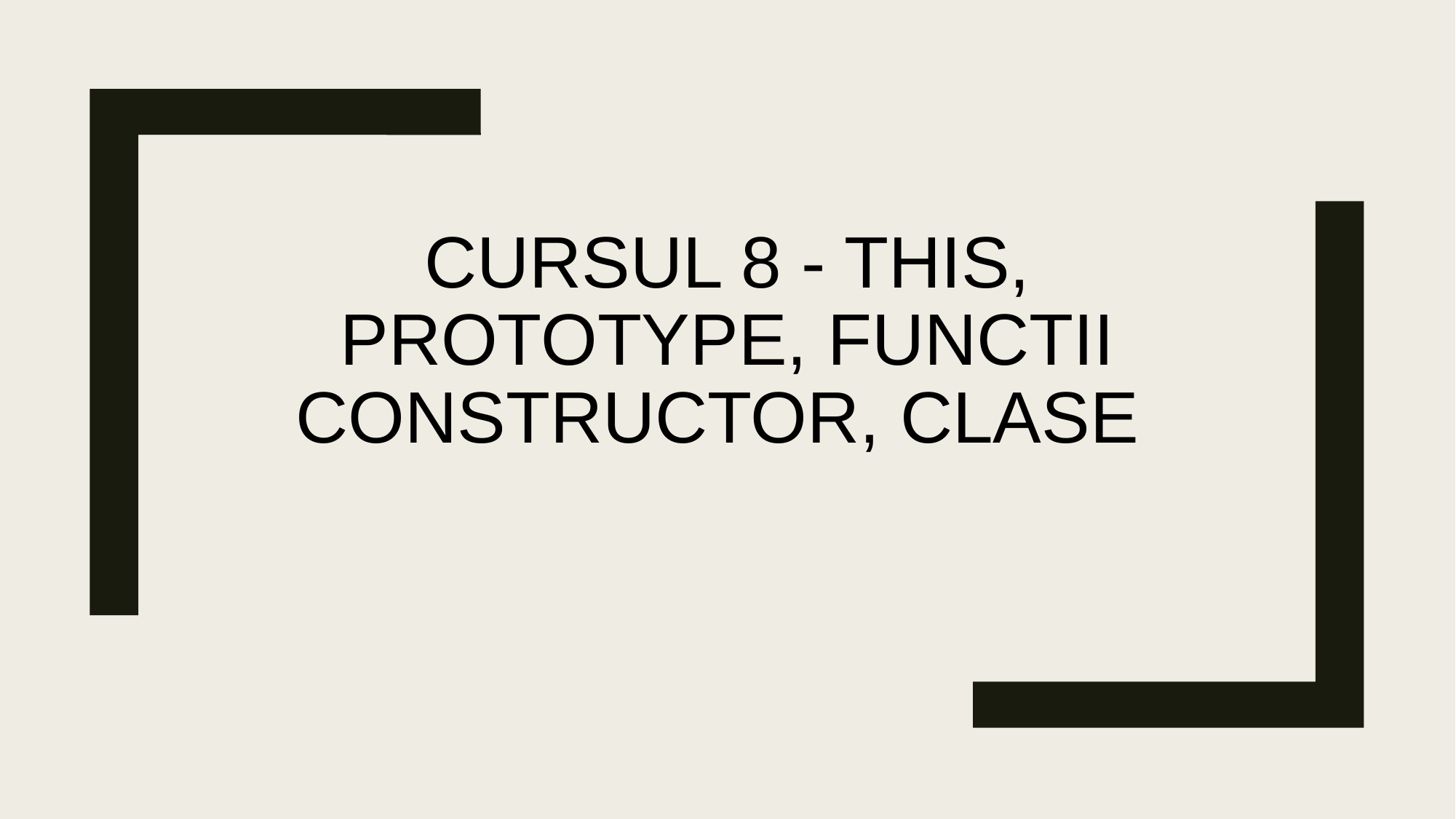

# Cursul 8 - this, prototype, functii constructor, clase